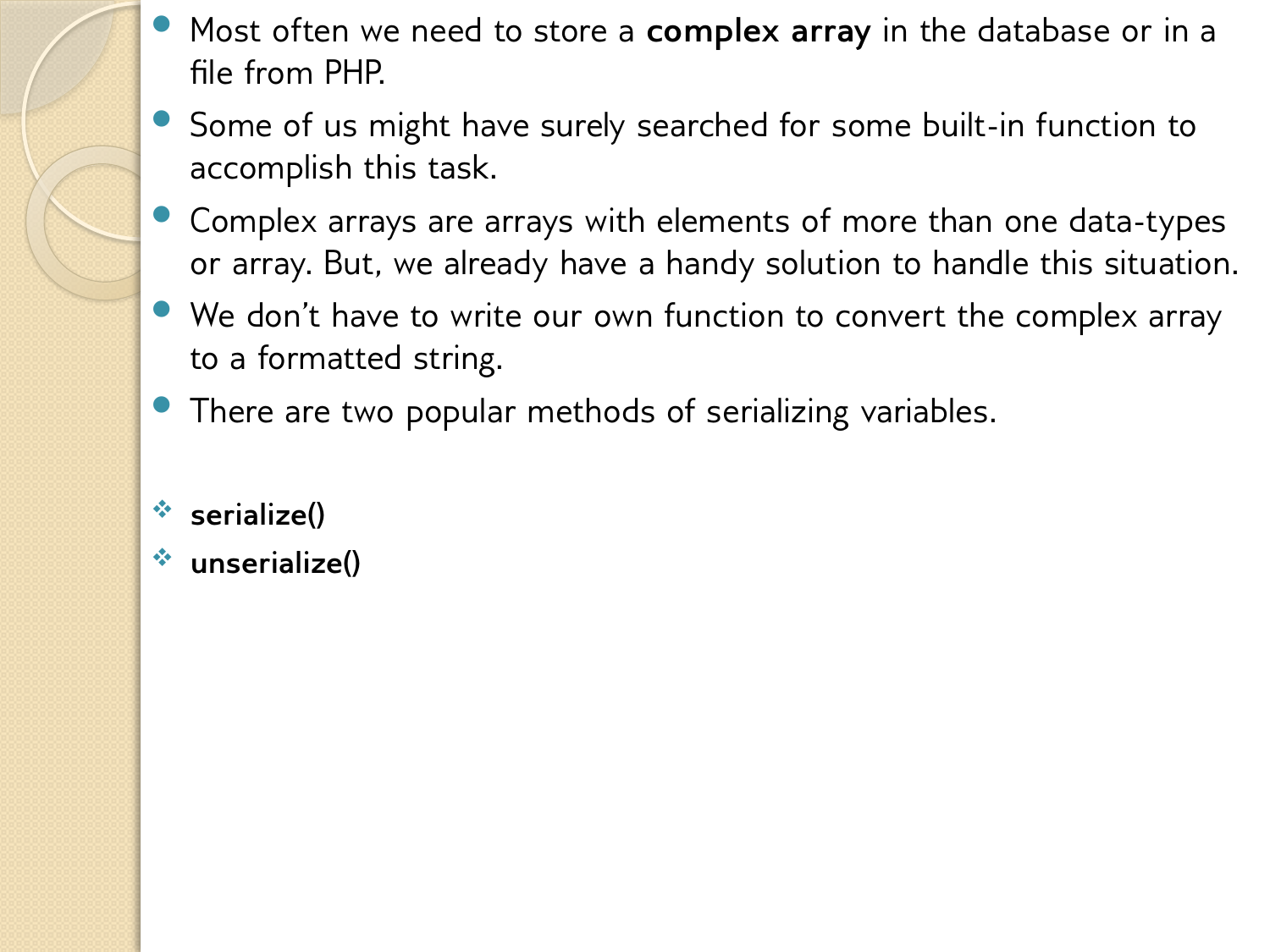

Most often we need to store a complex array in the database or in a file from PHP.
Some of us might have surely searched for some built-in function to accomplish this task.
Complex arrays are arrays with elements of more than one data-types or array. But, we already have a handy solution to handle this situation.
We don’t have to write our own function to convert the complex array to a formatted string.
There are two popular methods of serializing variables.

serialize()
unserialize()